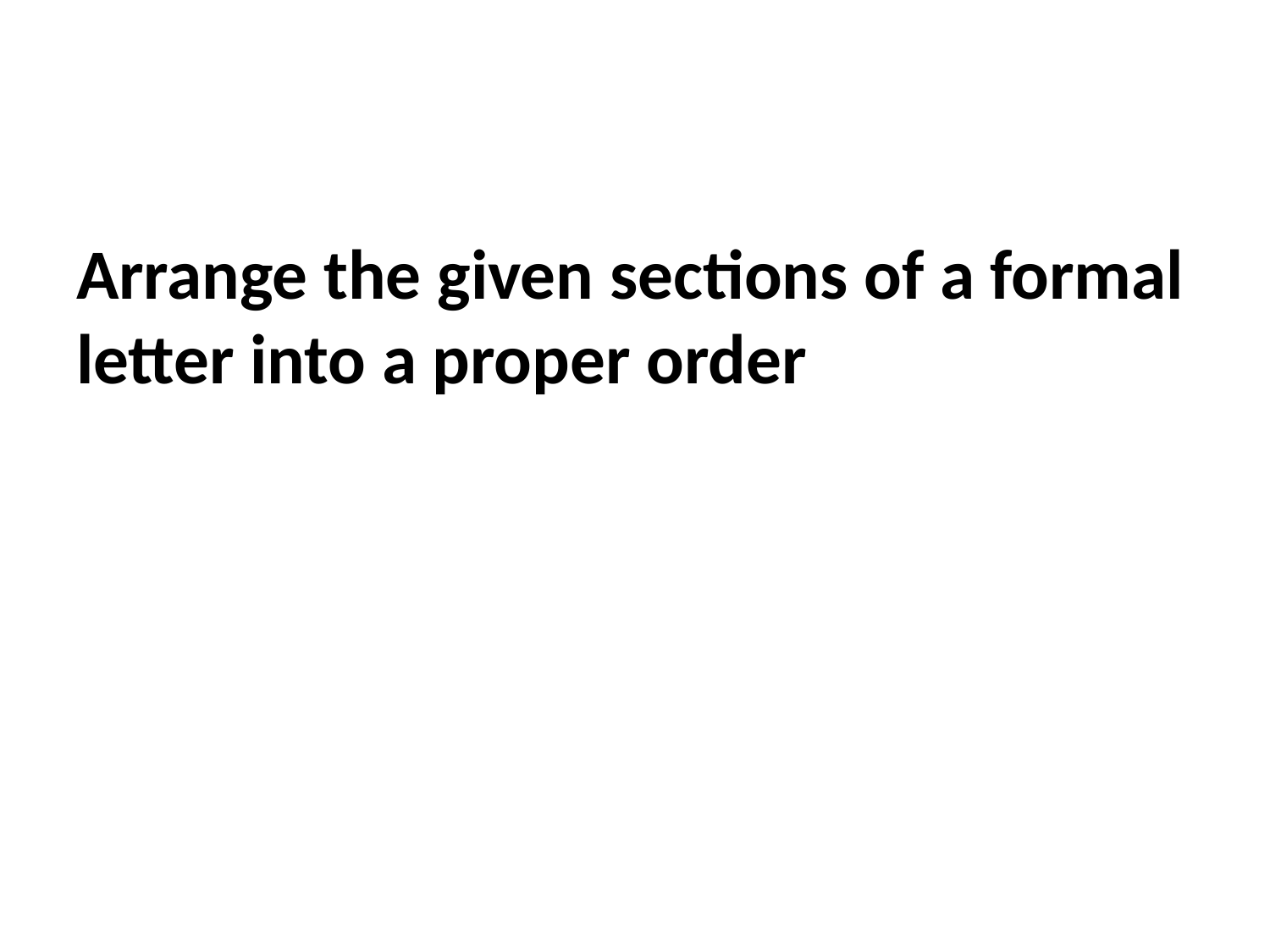

# Arrange the given sections of a formal letter into a proper order